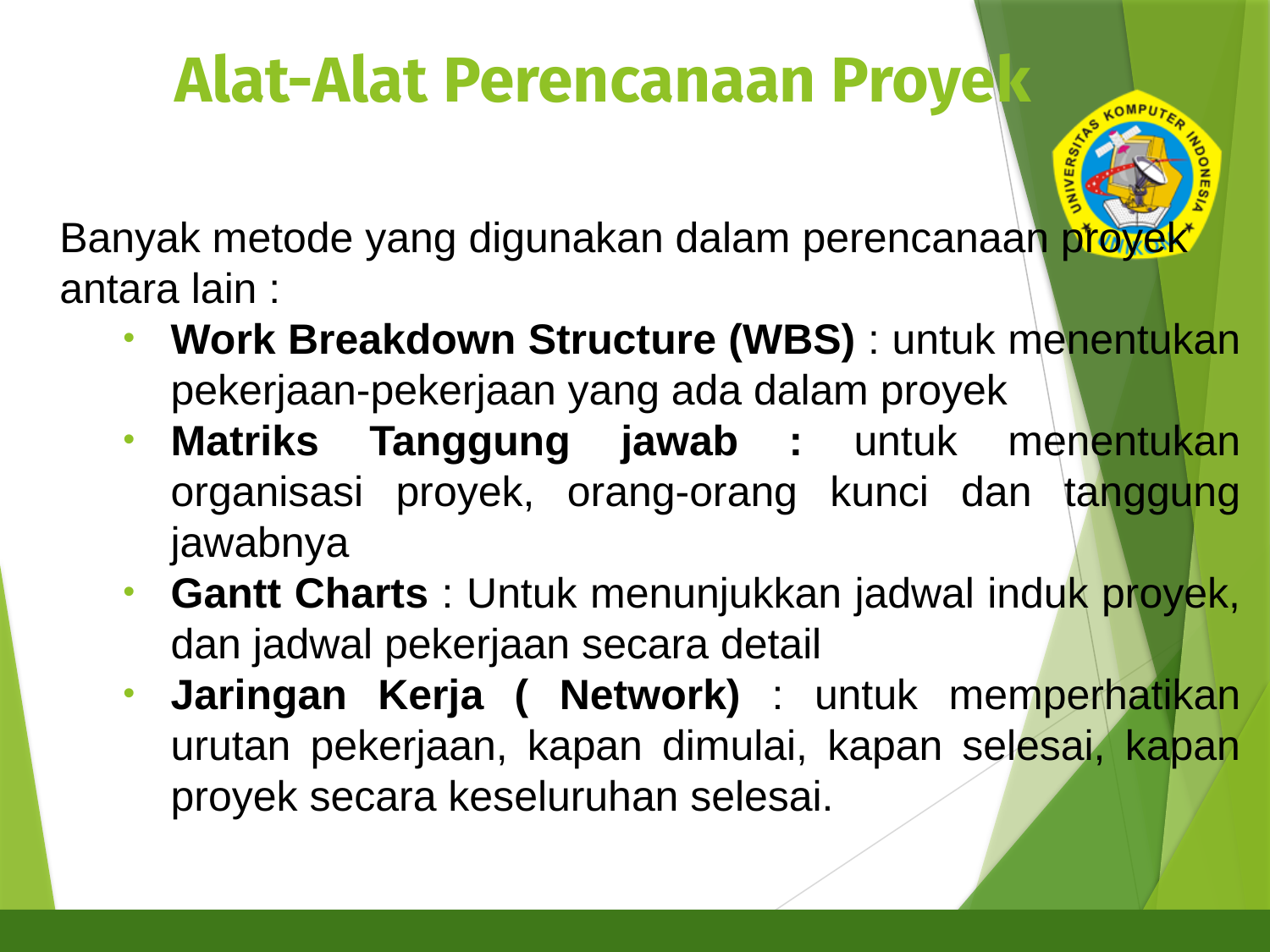

# Alat-Alat Perencanaan Proyek
10
Banyak metode yang digunakan dalam perencanaan proyek
antara lain :
Work Breakdown Structure (WBS) : untuk menentukan pekerjaan-pekerjaan yang ada dalam proyek
Matriks Tanggung jawab : untuk menentukan organisasi proyek, orang-orang kunci dan tanggung jawabnya
Gantt Charts : Untuk menunjukkan jadwal induk proyek, dan jadwal pekerjaan secara detail
Jaringan Kerja ( Network) : untuk memperhatikan urutan pekerjaan, kapan dimulai, kapan selesai, kapan proyek secara keseluruhan selesai.